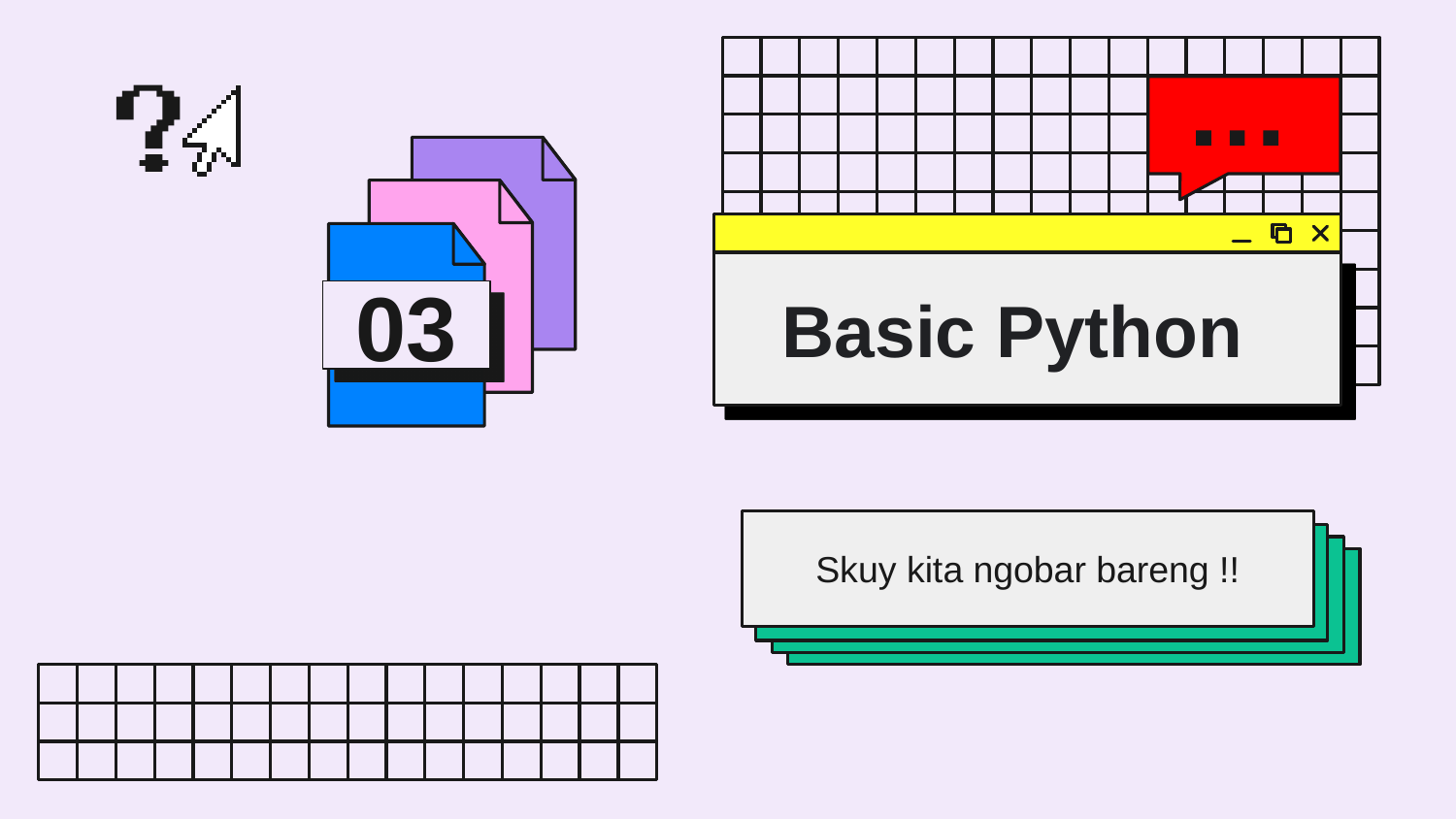

# Basic Python
03
Skuy kita ngobar bareng !!